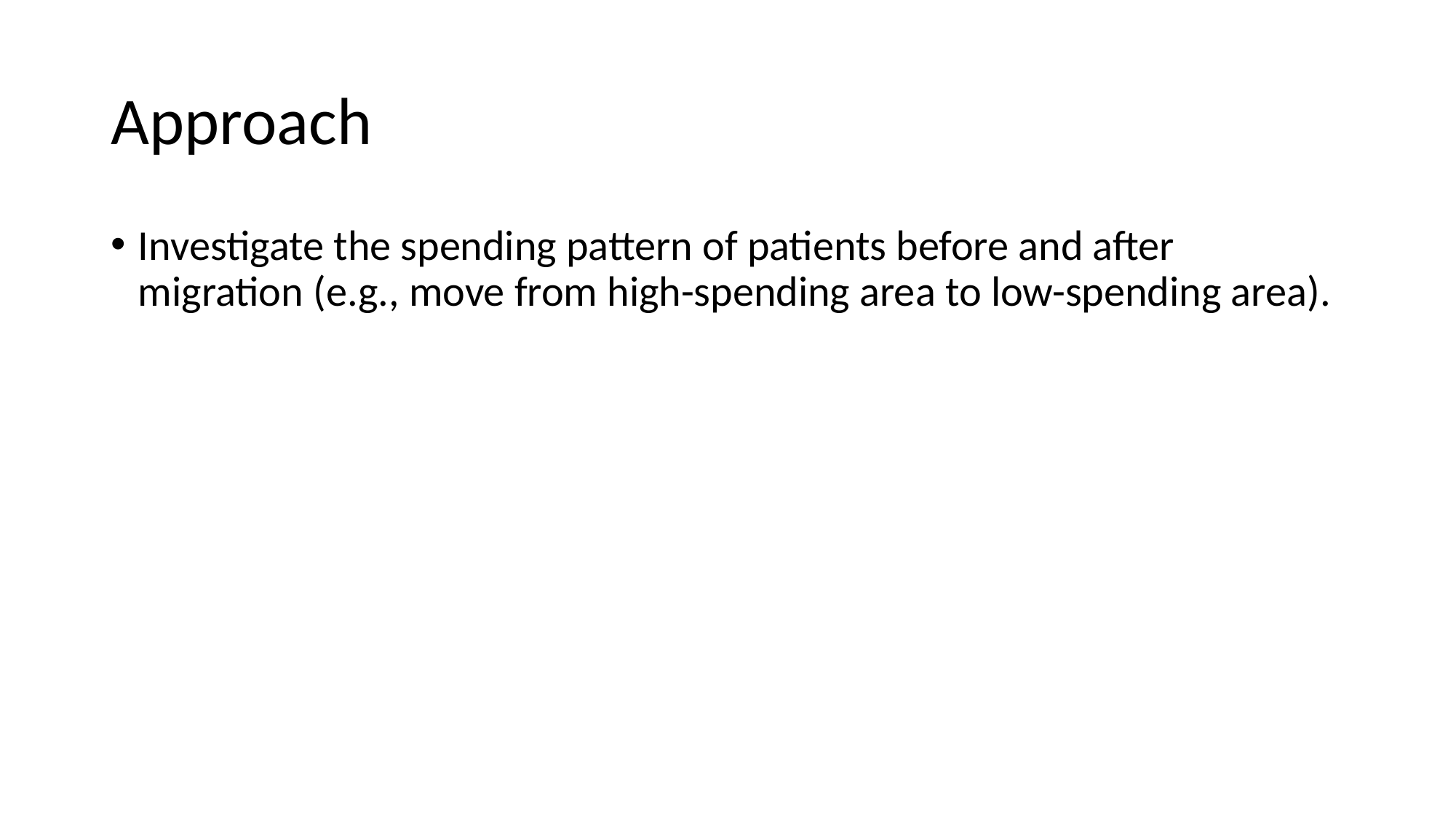

# Approach
Investigate the spending pattern of patients before and after migration (e.g., move from high-spending area to low-spending area).